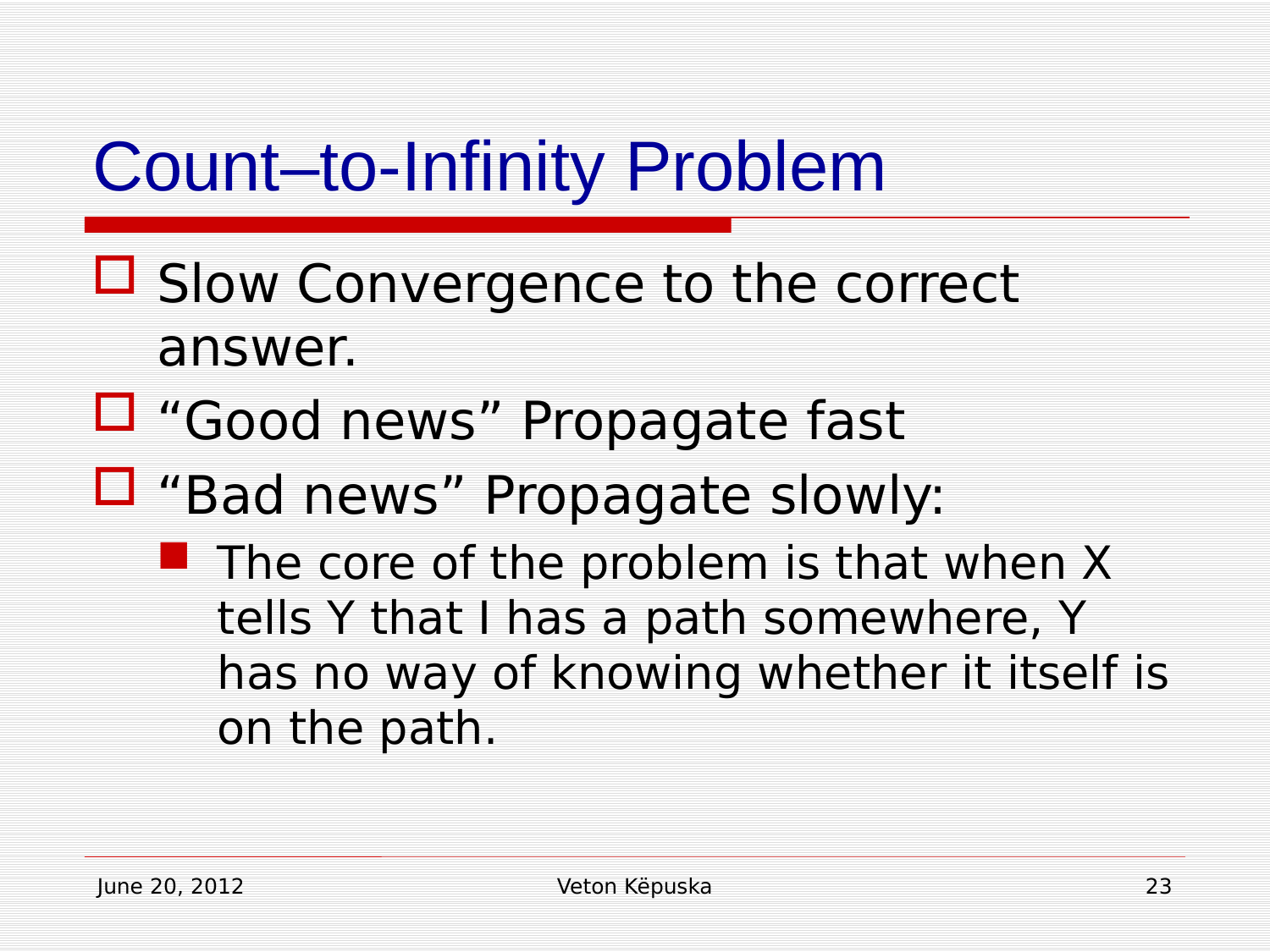

# Count–to-Infinity Problem
Slow Convergence to the correct answer.
“Good news” Propagate fast
“Bad news” Propagate slowly:
The core of the problem is that when X tells Y that I has a path somewhere, Y has no way of knowing whether it itself is on the path.
June 20, 2012
Veton Këpuska
23